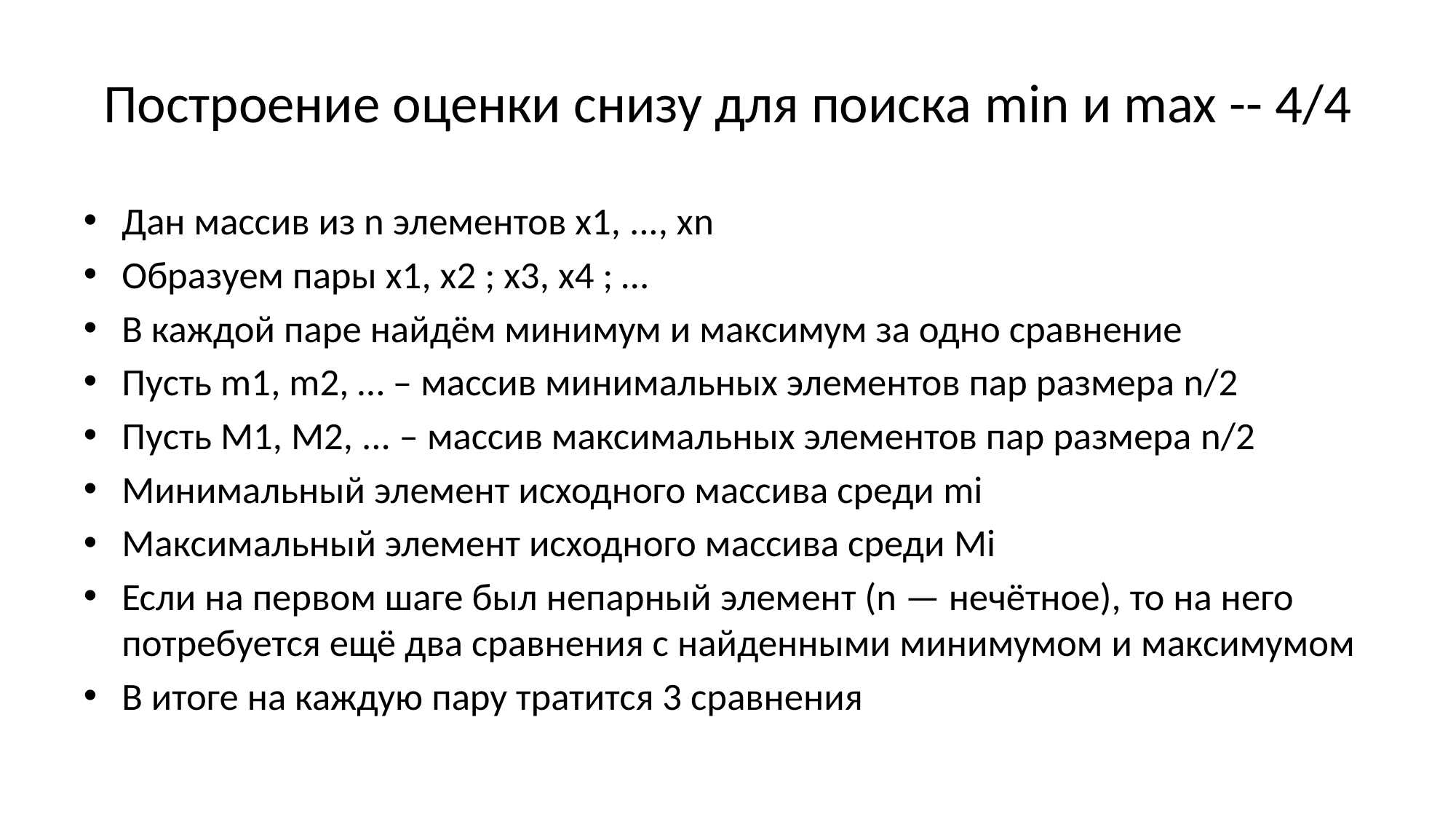

# Построение оценки снизу для поиска min и max -- 4/4
Дан массив из n элементов x1, ..., xn
Образуем пары x1, x2 ; x3, x4 ; …
В каждой паре найдём минимум и максимум за одно сравнение
Пусть m1, m2, … – массив минимальных элементов пар размера n/2
Пусть M1, M2, ... – массив максимальных элементов пар размера n/2
Минимальный элемент исходного массива среди mi
Максимальный элемент исходного массива среди Mi
Если на первом шаге был непарный элемент (n — нечётное), то на него потребуется ещё два сравнения с найденными минимумом и максимумом
В итоге на каждую пару тратится 3 сравнения